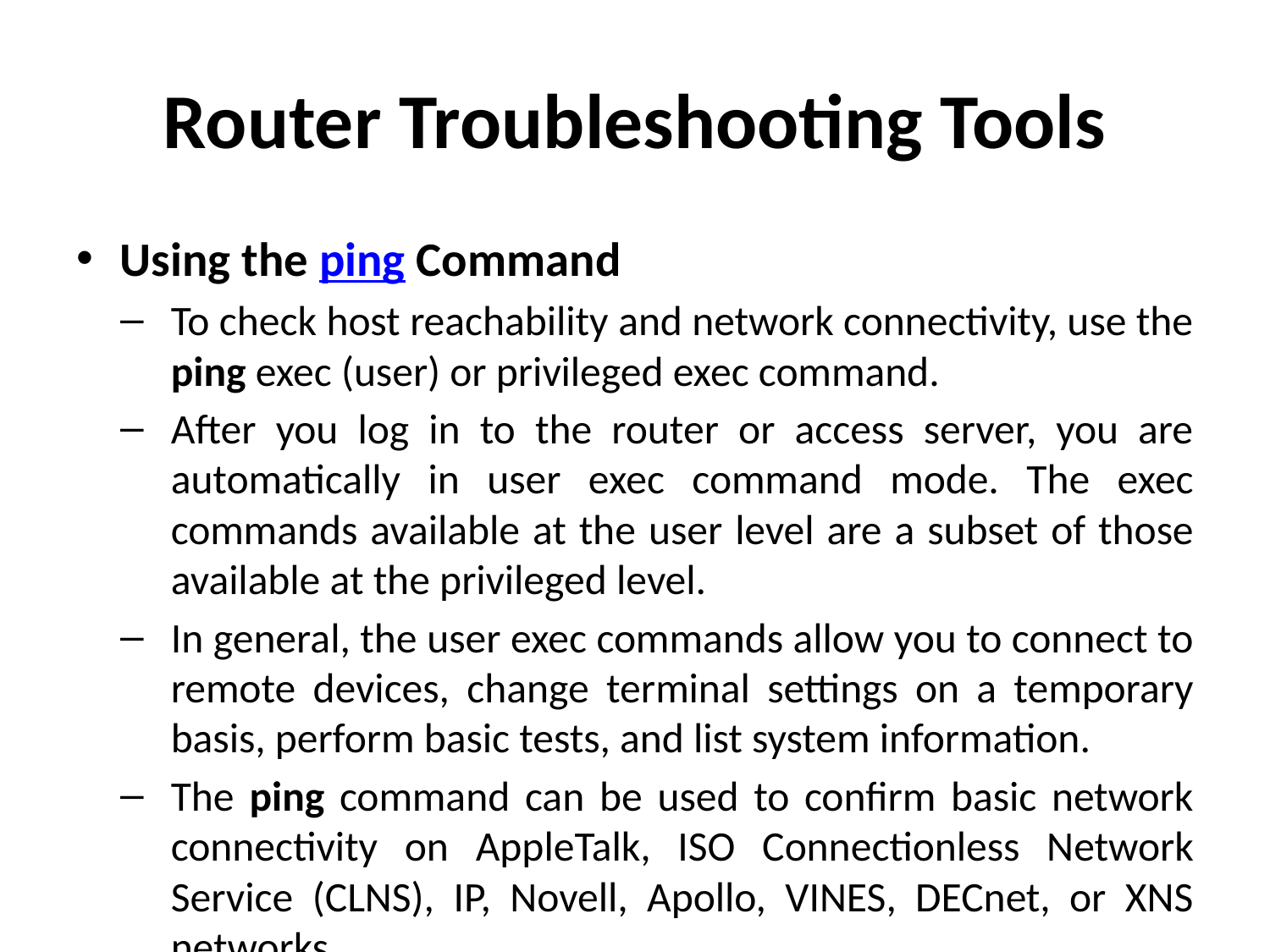

# Router Troubleshooting Tools
Using the ping Command
To check host reachability and network connectivity, use the ping exec (user) or privileged exec command.
After you log in to the router or access server, you are automatically in user exec command mode. The exec commands available at the user level are a subset of those available at the privileged level.
In general, the user exec commands allow you to connect to remote devices, change terminal settings on a temporary basis, perform basic tests, and list system information.
The ping command can be used to confirm basic network connectivity on AppleTalk, ISO Connectionless Network Service (CLNS), IP, Novell, Apollo, VINES, DECnet, or XNS networks.